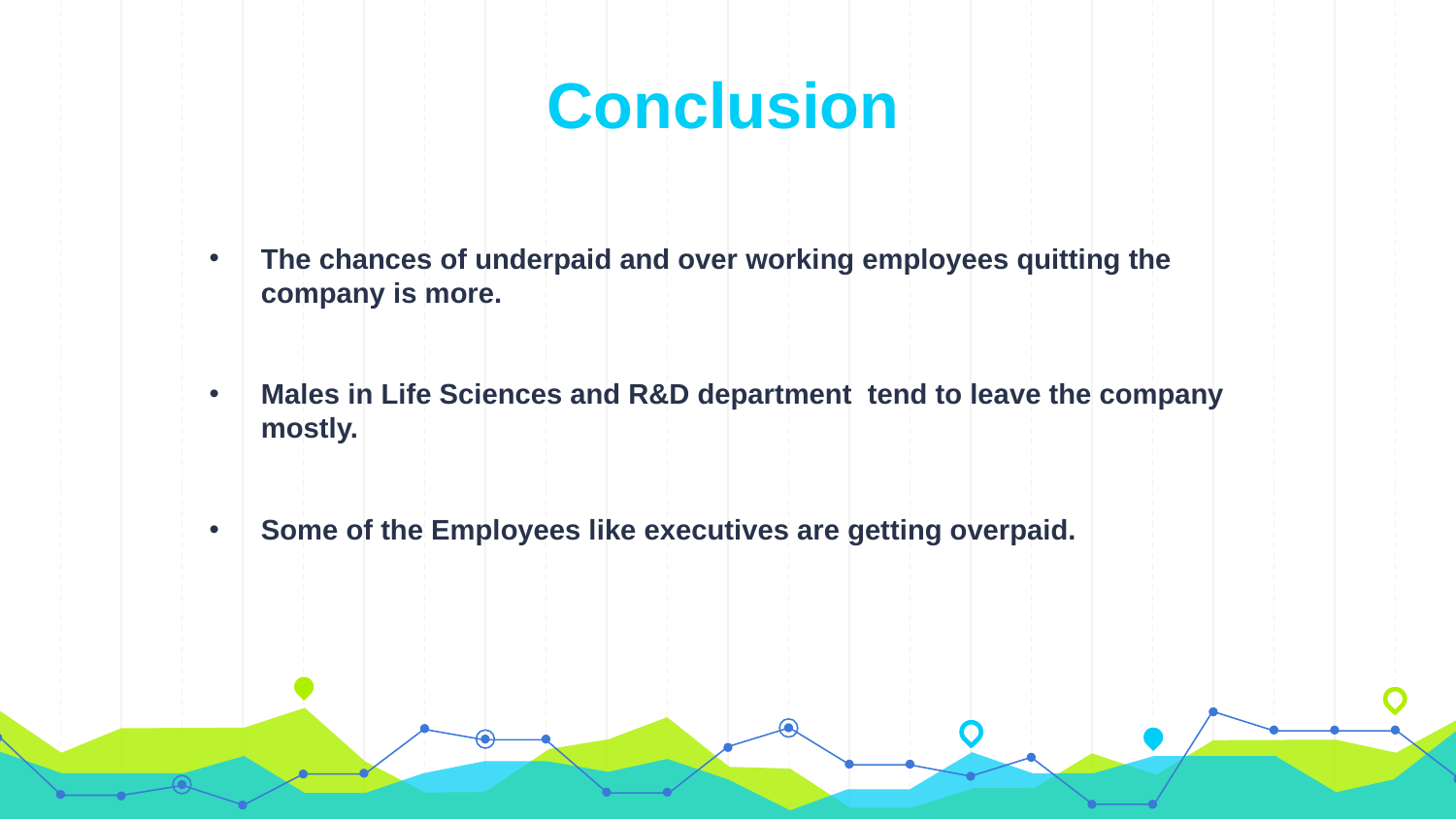

# Conclusion
The chances of underpaid and over working employees quitting the company is more.

Males in Life Sciences and R&D department  tend to leave the company mostly.

Some of the Employees like executives are getting overpaid.